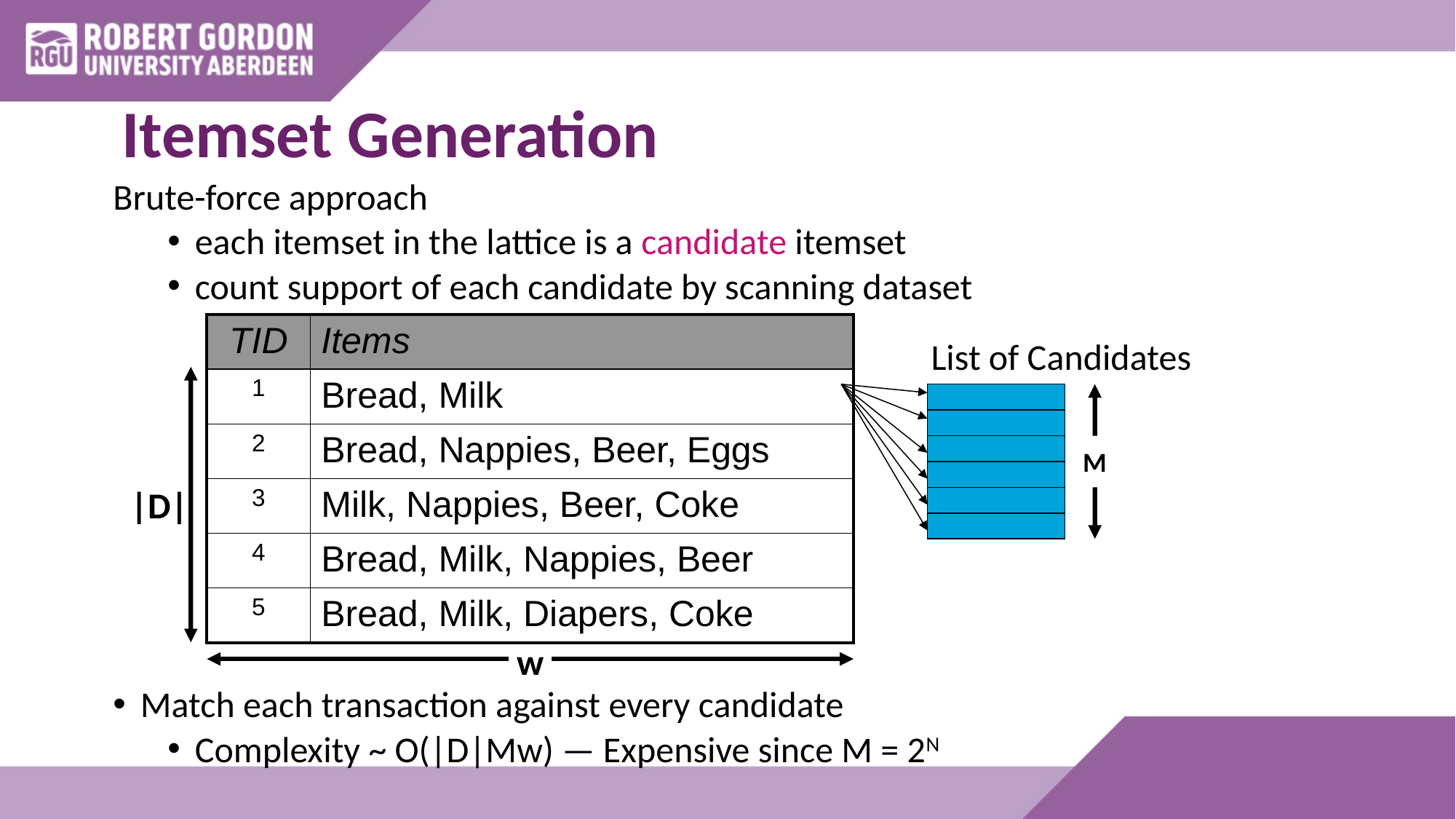

# Itemset Generation
Brute-force approach
each itemset in the lattice is a candidate itemset
count support of each candidate by scanning dataset

Match each transaction against every candidate
Complexity ~ O(|D|Mw) — Expensive since M = 2N

| TID | Items |
| --- | --- |
| 1 | Bread, Milk |
| 2 | Bread, Nappies, Beer, Eggs |
| 3 | Milk, Nappies, Beer, Coke |
| 4 | Bread, Milk, Nappies, Beer |
| 5 | Bread, Milk, Diapers, Coke |

List of Candidates

M
|D|
w